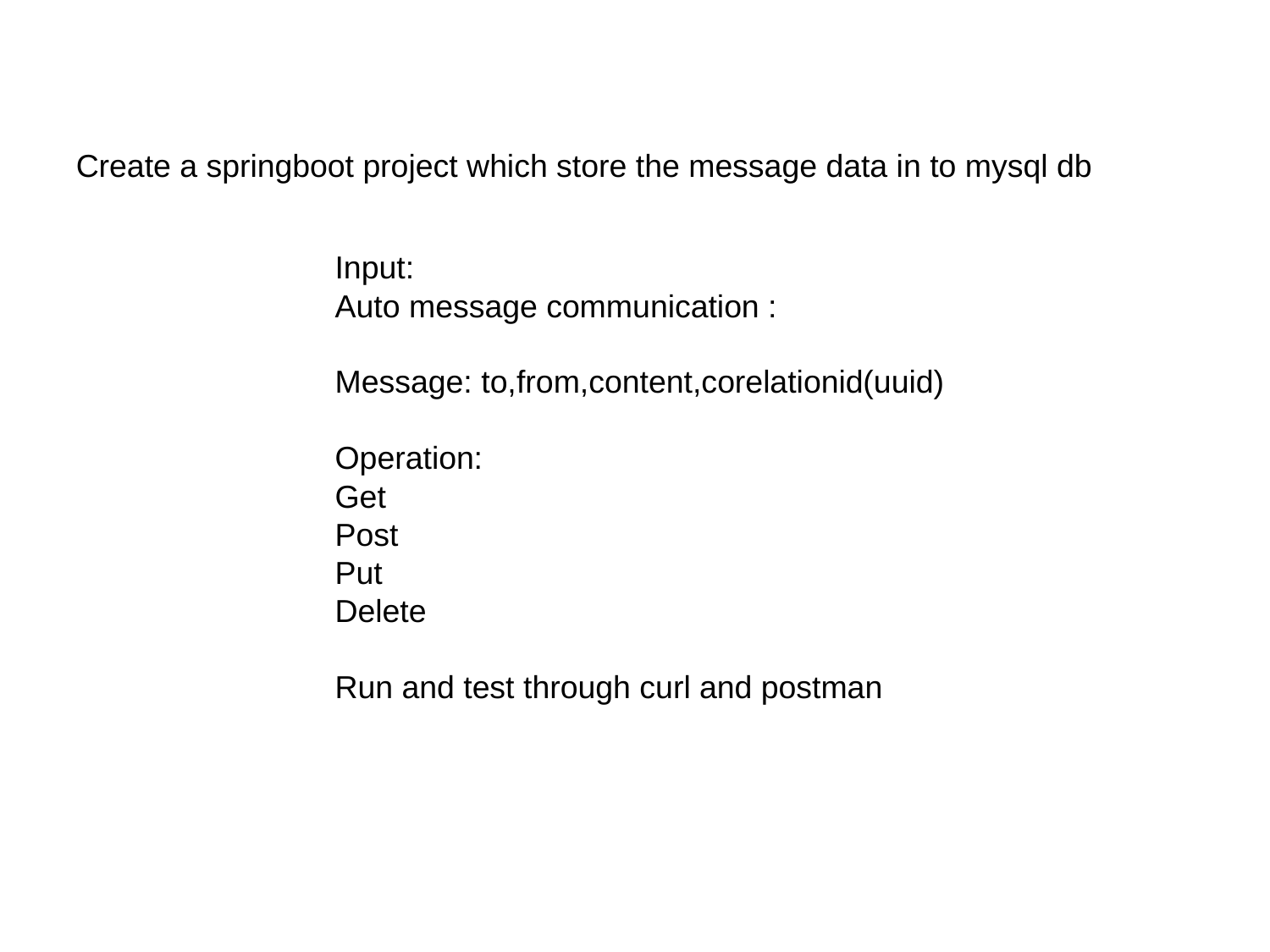

Create a springboot project which store the message data in to mysql db
Input:
Auto message communication :

Message: to,from,content,corelationid(uuid)

Operation:
Get
Post
Put
Delete

Run and test through curl and postman